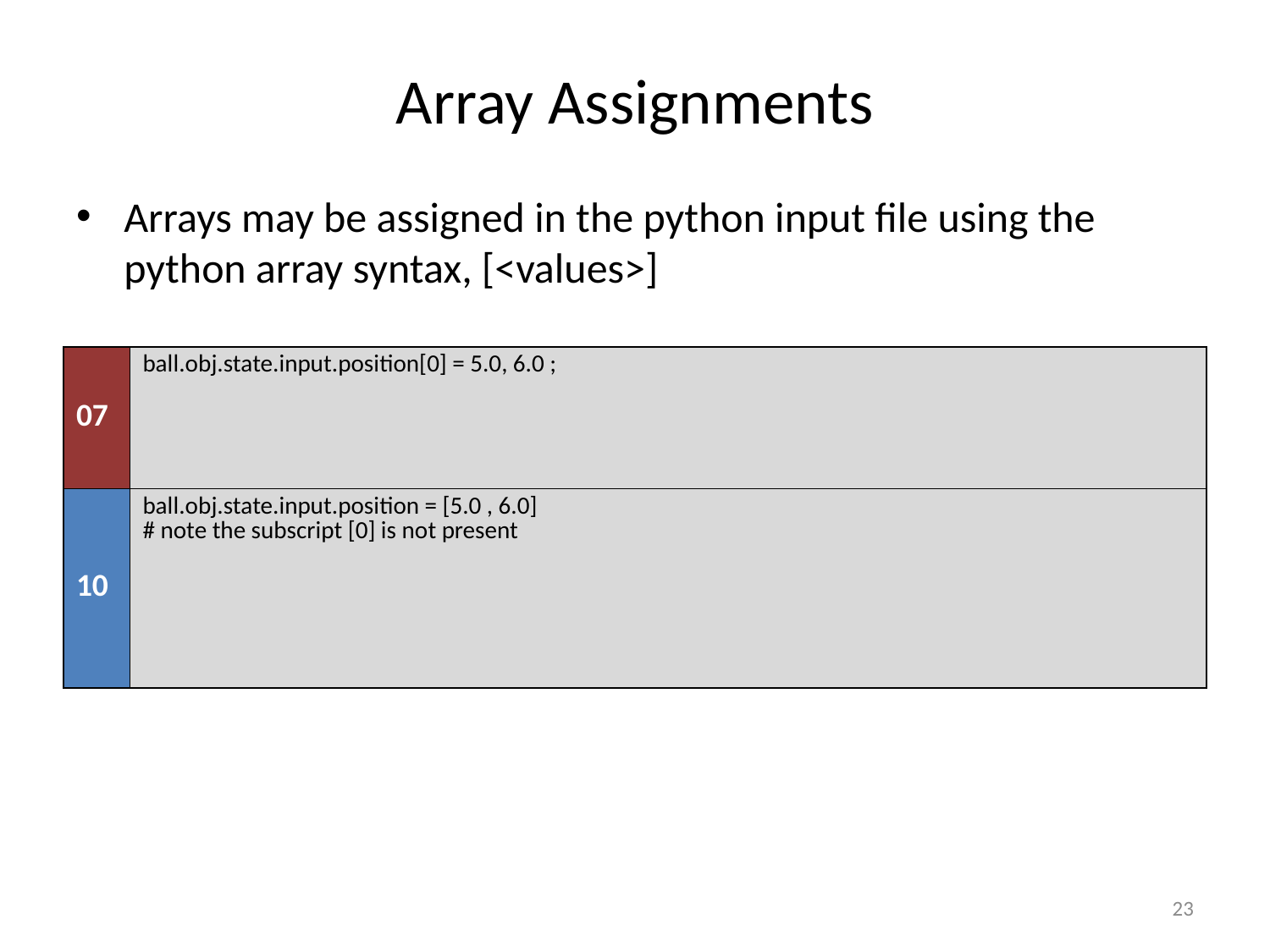

# Array Assignments
Arrays may be assigned in the python input file using the python array syntax, [<values>]
| 07 | ball.obj.state.input.position[0] = 5.0, 6.0 ; |
| --- | --- |
| 10 | ball.obj.state.input.position = [5.0 , 6.0] # note the subscript [0] is not present |

23